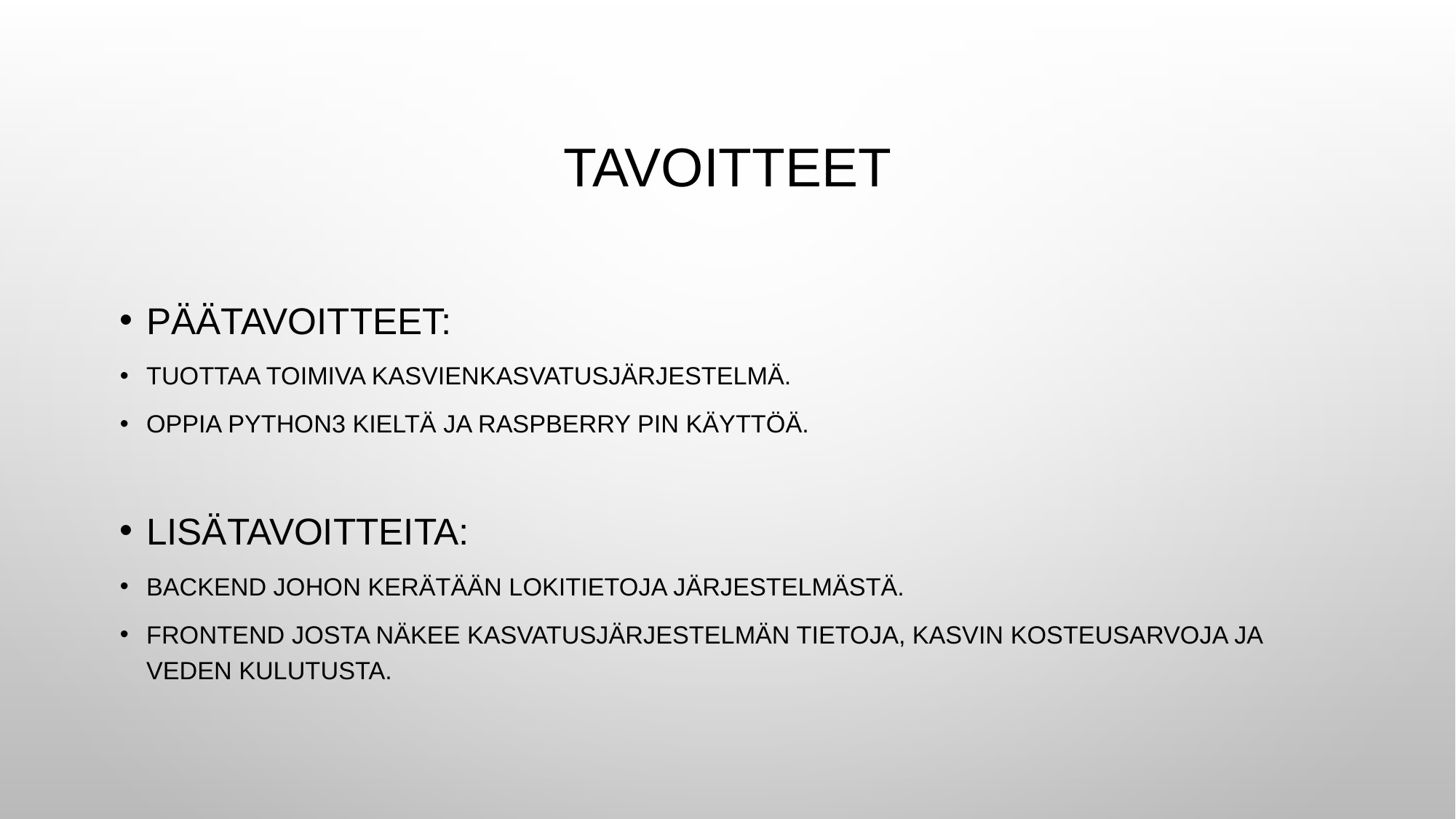

# Tavoitteet
Päätavoitteet:
Tuottaa toimiva kasvienkasvatusjärjestelmä.
Oppia python3 kieltä ja raspberry pin käyttöä.

Lisätavoitteita:
Backend johon kerätään lokitietoja järjestelmästä.
Frontend josta näkee kasvatusjärjestelmän tietoja, kasvin kosteusarvoja ja veden kulutusta.